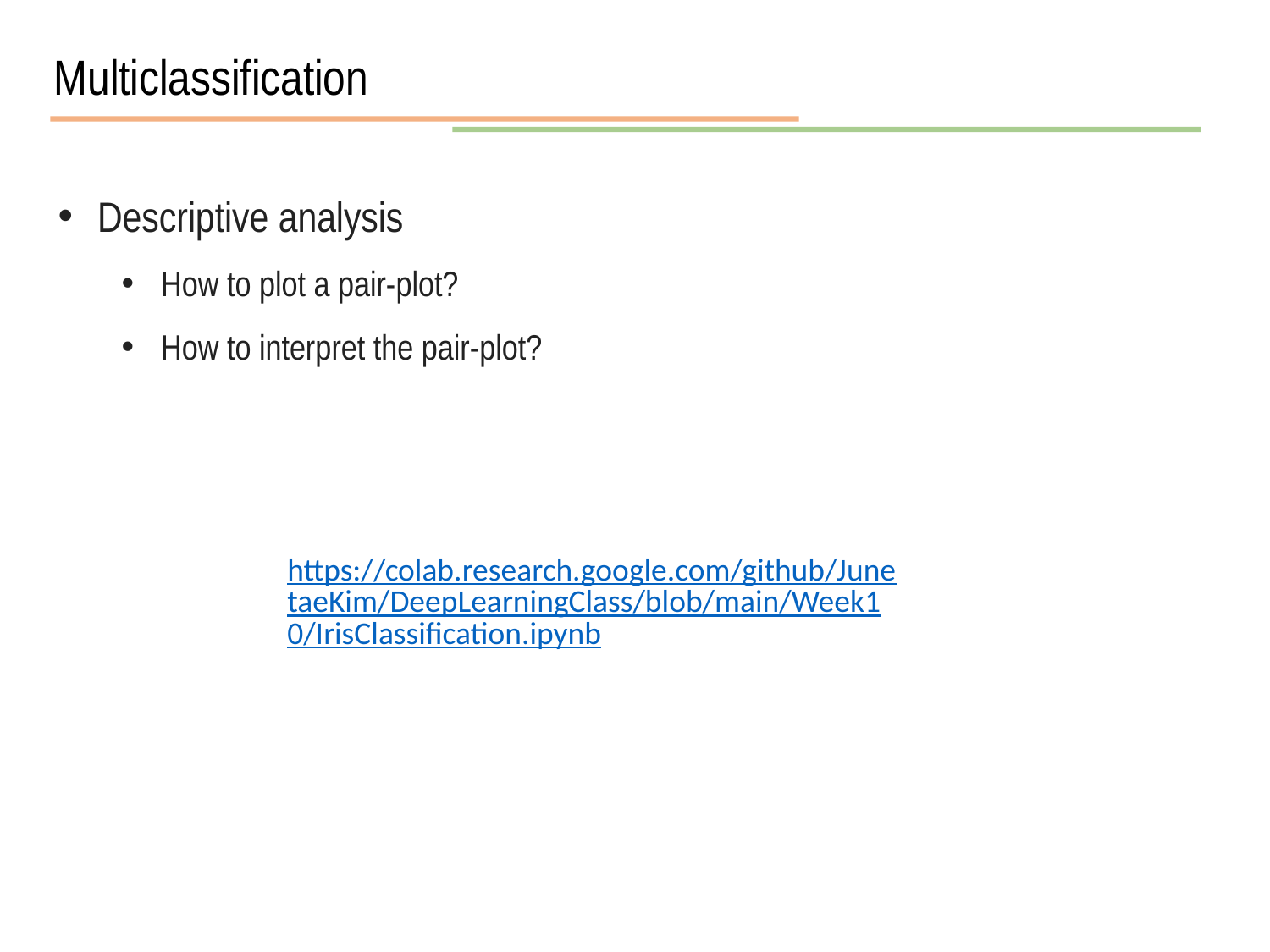

Multiclassification
Descriptive analysis
How to plot a pair-plot?
How to interpret the pair-plot?

https://colab.research.google.com/github/JunetaeKim/DeepLearningClass/blob/main/Week10/IrisClassification.ipynb